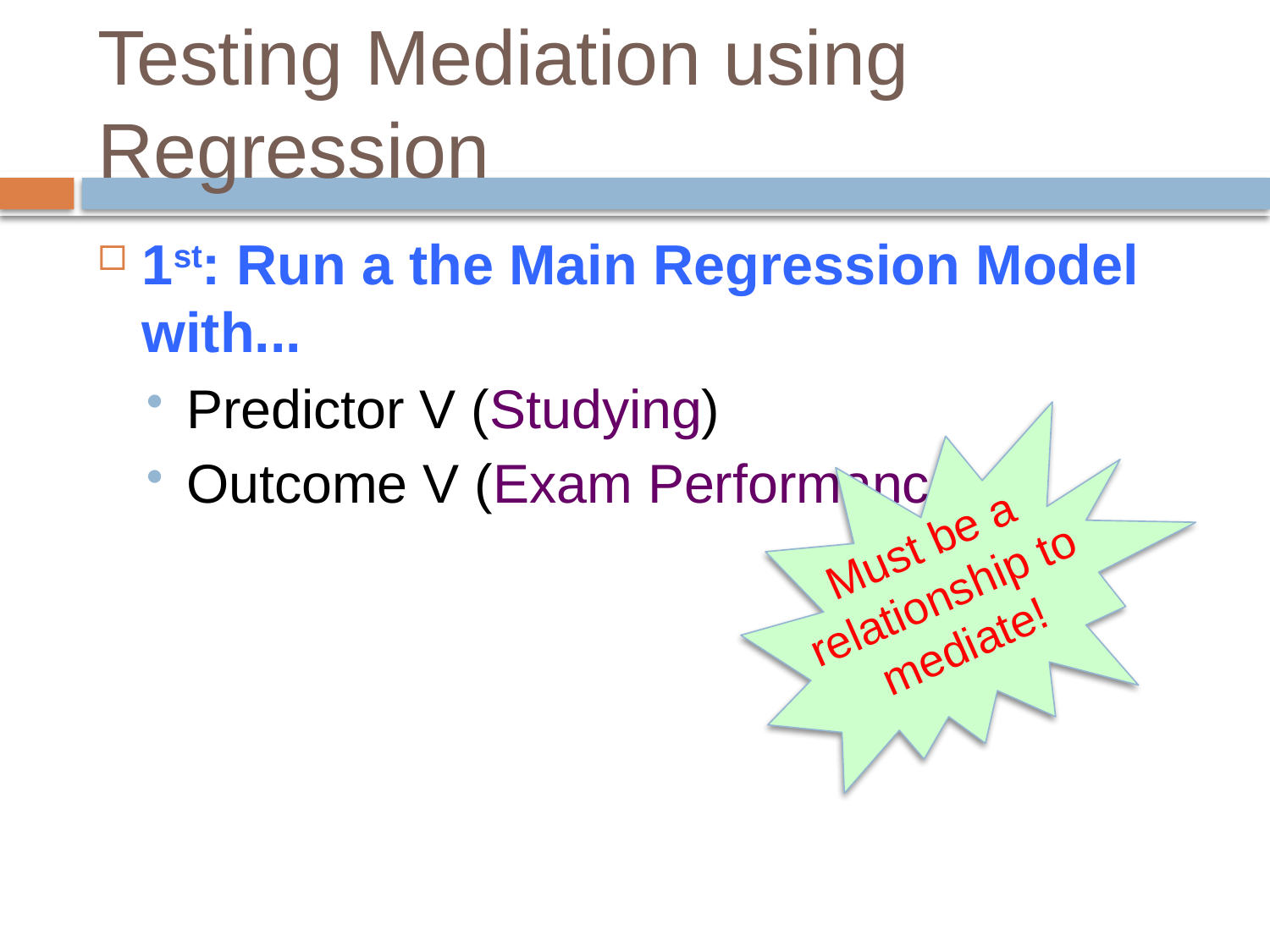

# Testing Mediation using Regression
1st: Run a the Main Regression Model with...
Predictor V (Studying)
Outcome V (Exam Performance)

Must be a relationship to mediate!